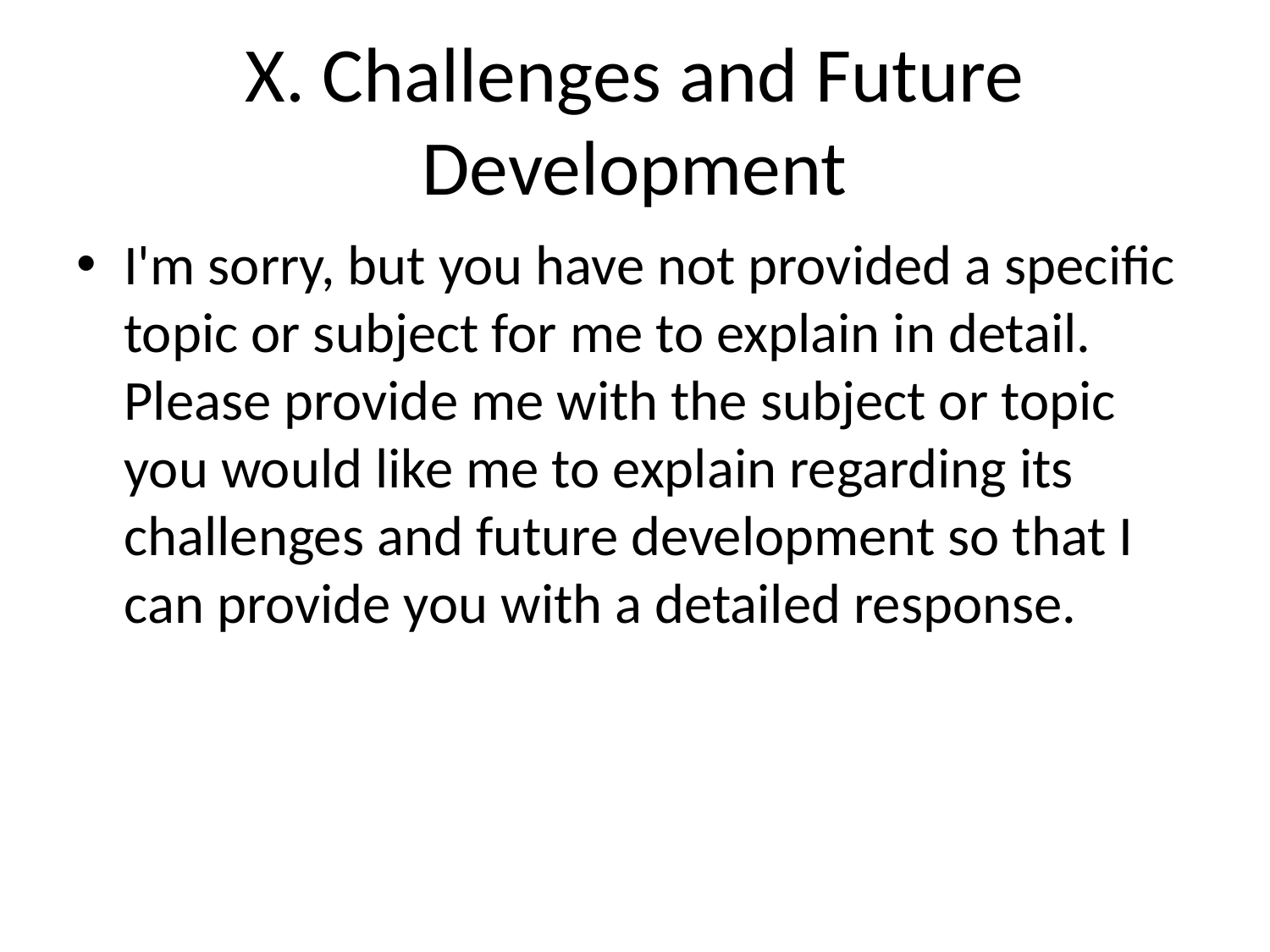

# X. Challenges and Future Development
I'm sorry, but you have not provided a specific topic or subject for me to explain in detail. Please provide me with the subject or topic you would like me to explain regarding its challenges and future development so that I can provide you with a detailed response.